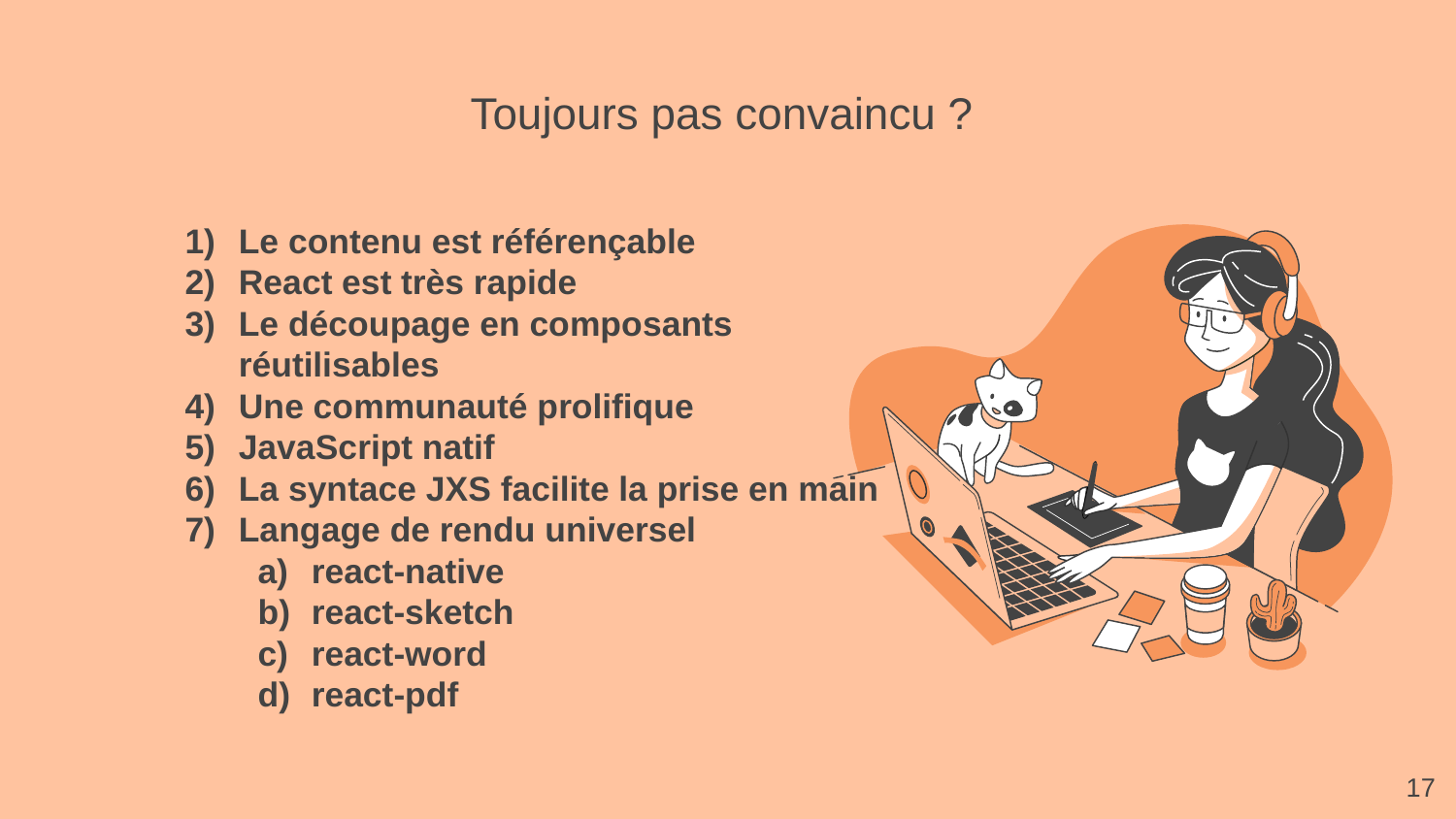

# Toujours pas convaincu ?
Le contenu est référençable
React est très rapide
Le découpage en composants réutilisables
Une communauté prolifique
JavaScript natif
La syntace JXS facilite la prise en main
Langage de rendu universel
react-native
react-sketch
react-word
react-pdf

17